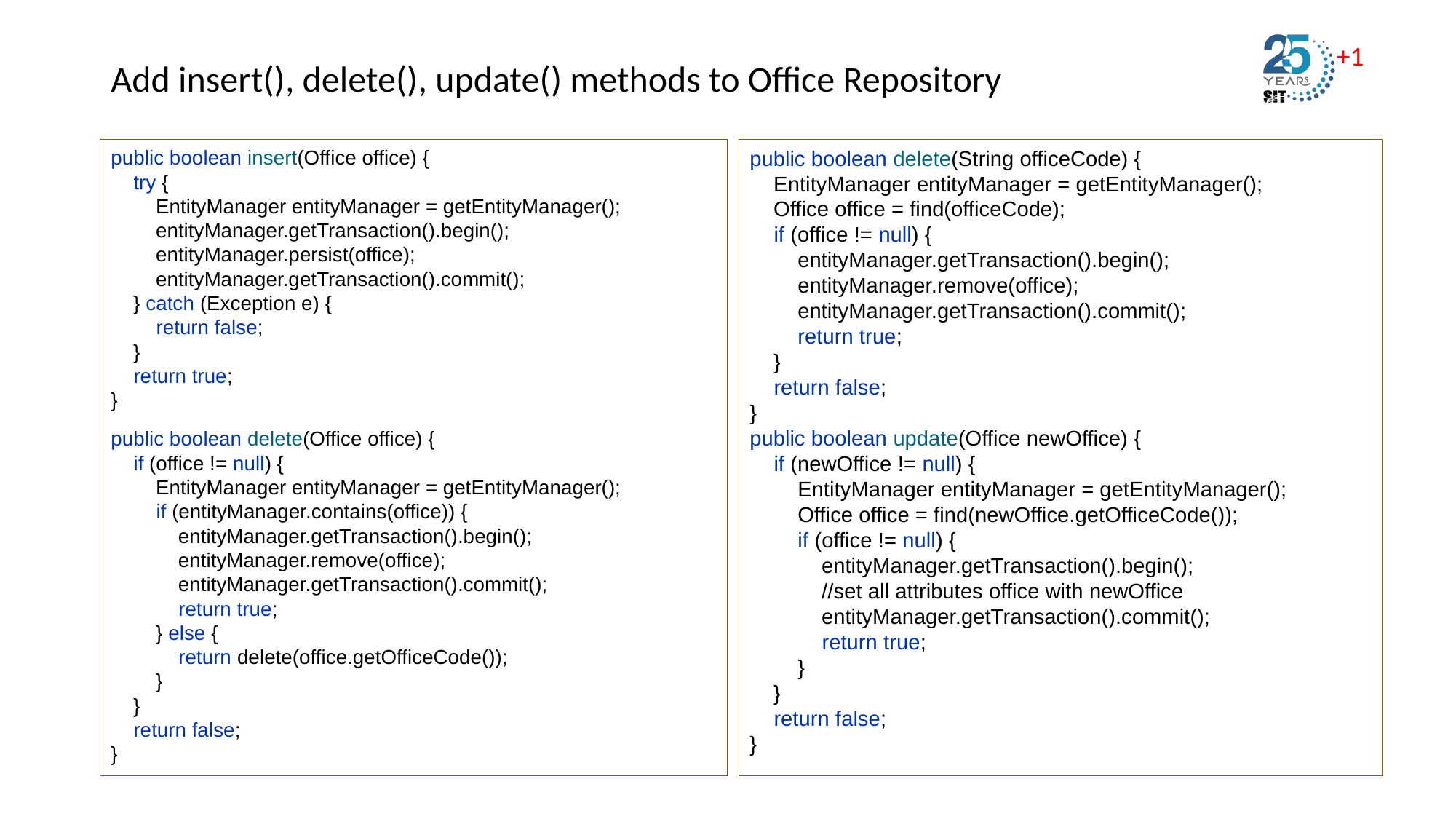

# Add insert(), delete(), update() methods to Office Repository
public boolean delete(String officeCode) {
    EntityManager entityManager = getEntityManager();
    Office office = find(officeCode);
    if (office != null) {
        entityManager.getTransaction().begin();
        entityManager.remove(office);
        entityManager.getTransaction().commit();
        return true;
    }
    return false;
}
public boolean update(Office newOffice) {
    if (newOffice != null) {
        EntityManager entityManager = getEntityManager();
        Office office = find(newOffice.getOfficeCode());
        if (office != null) {
            entityManager.getTransaction().begin();
            //set all attributes office with newOffice
            entityManager.getTransaction().commit();
            return true;
        }
    }
    return false;
}
public boolean insert(Office office) {
    try {
        EntityManager entityManager = getEntityManager();
        entityManager.getTransaction().begin();
        entityManager.persist(office);
        entityManager.getTransaction().commit();
    } catch (Exception e) {
        return false;
    }
    return true;
}
public boolean delete(Office office) {
    if (office != null) {
        EntityManager entityManager = getEntityManager();
        if (entityManager.contains(office)) {
            entityManager.getTransaction().begin();
            entityManager.remove(office);
            entityManager.getTransaction().commit();
            return true;
        } else {
            return delete(office.getOfficeCode());
        }
    }
    return false;
}